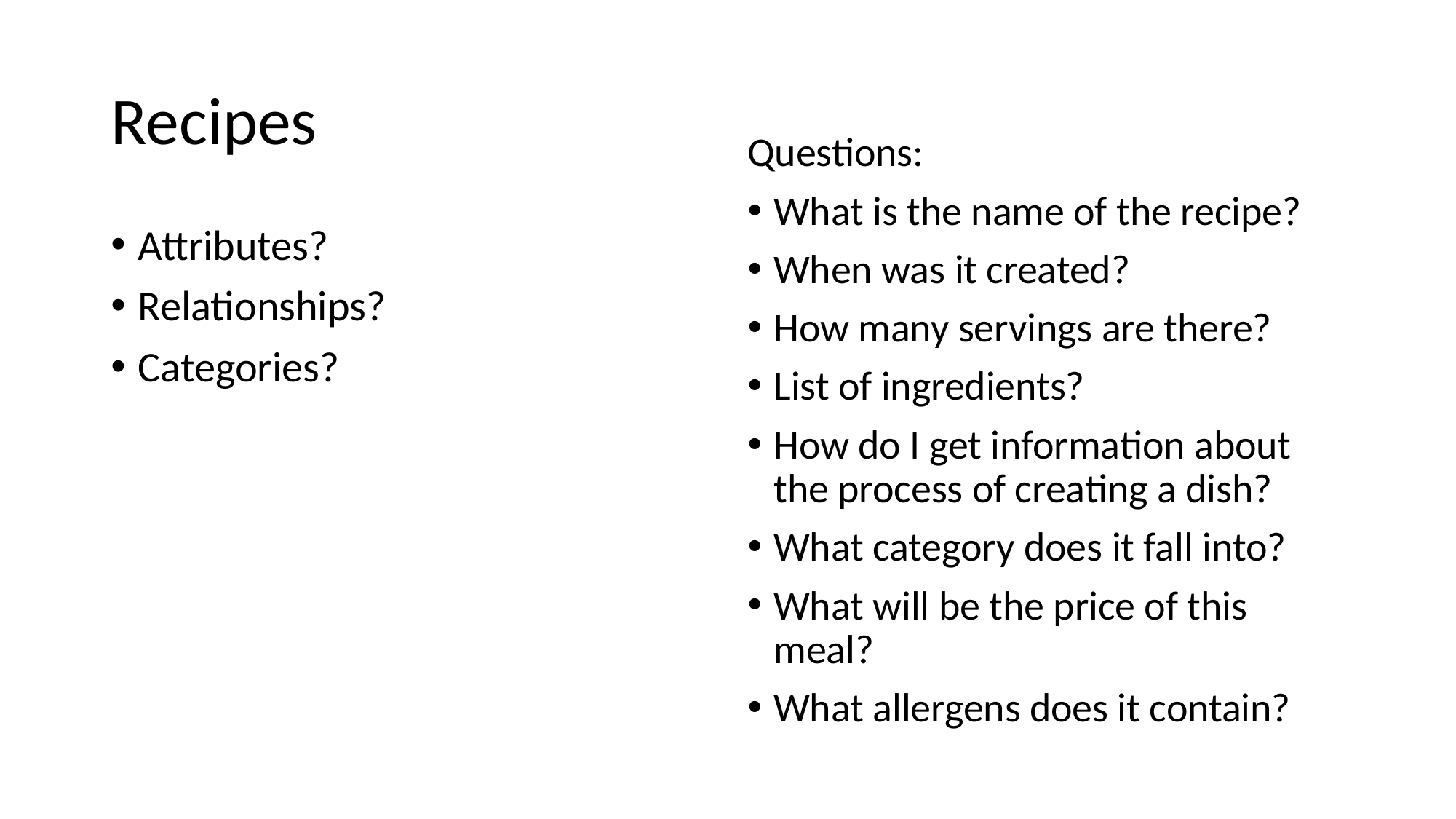

# Recipes
Questions:
What is the name of the recipe?
When was it created?
How many servings are there?
List of ingredients?
How do I get information about the process of creating a dish?
What category does it fall into?
What will be the price of this meal?
What allergens does it contain?
Attributes?
Relationships?
Categories?